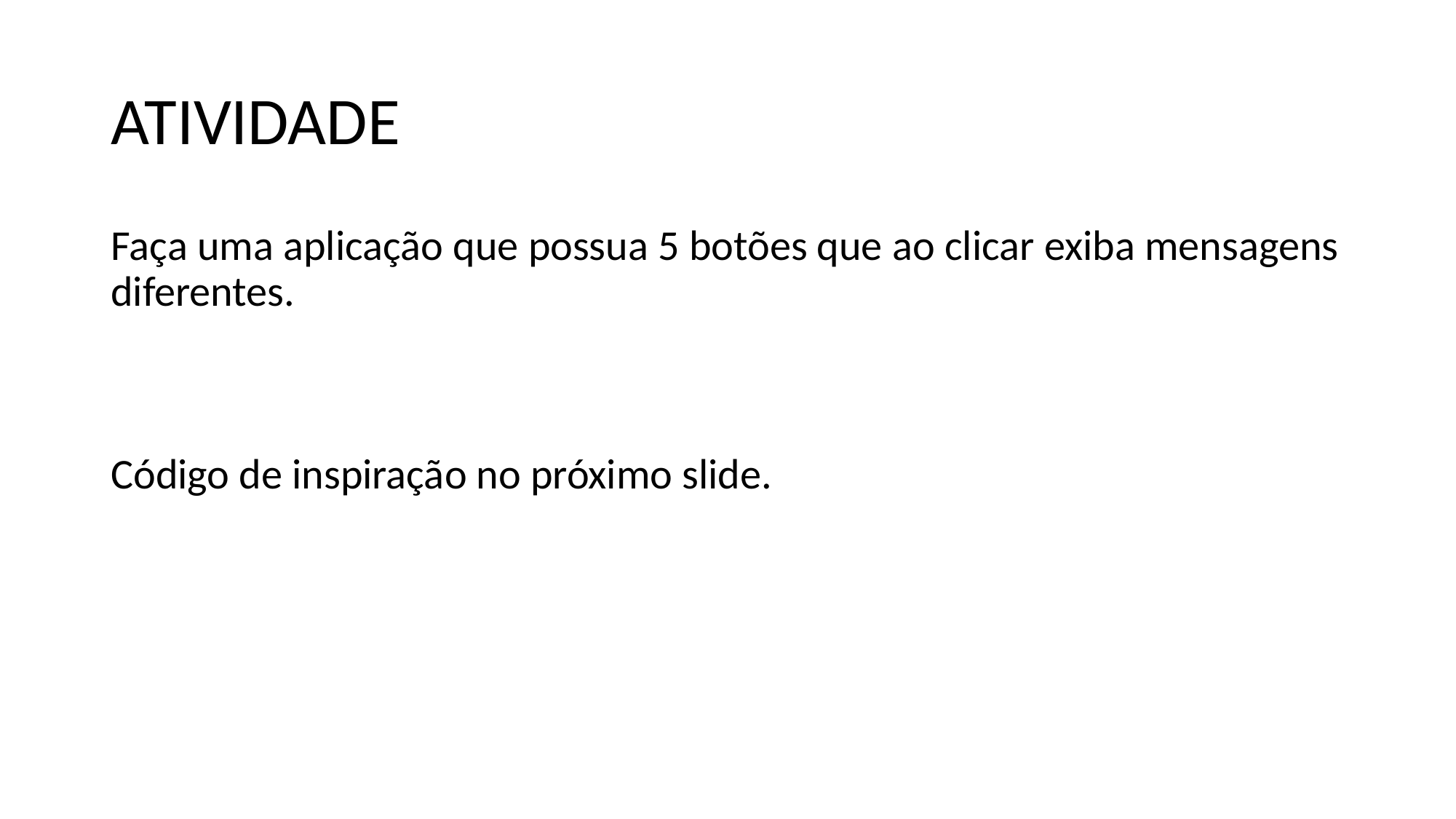

# ATIVIDADE
Faça uma aplicação que possua 5 botões que ao clicar exiba mensagens diferentes.

Código de inspiração no próximo slide.